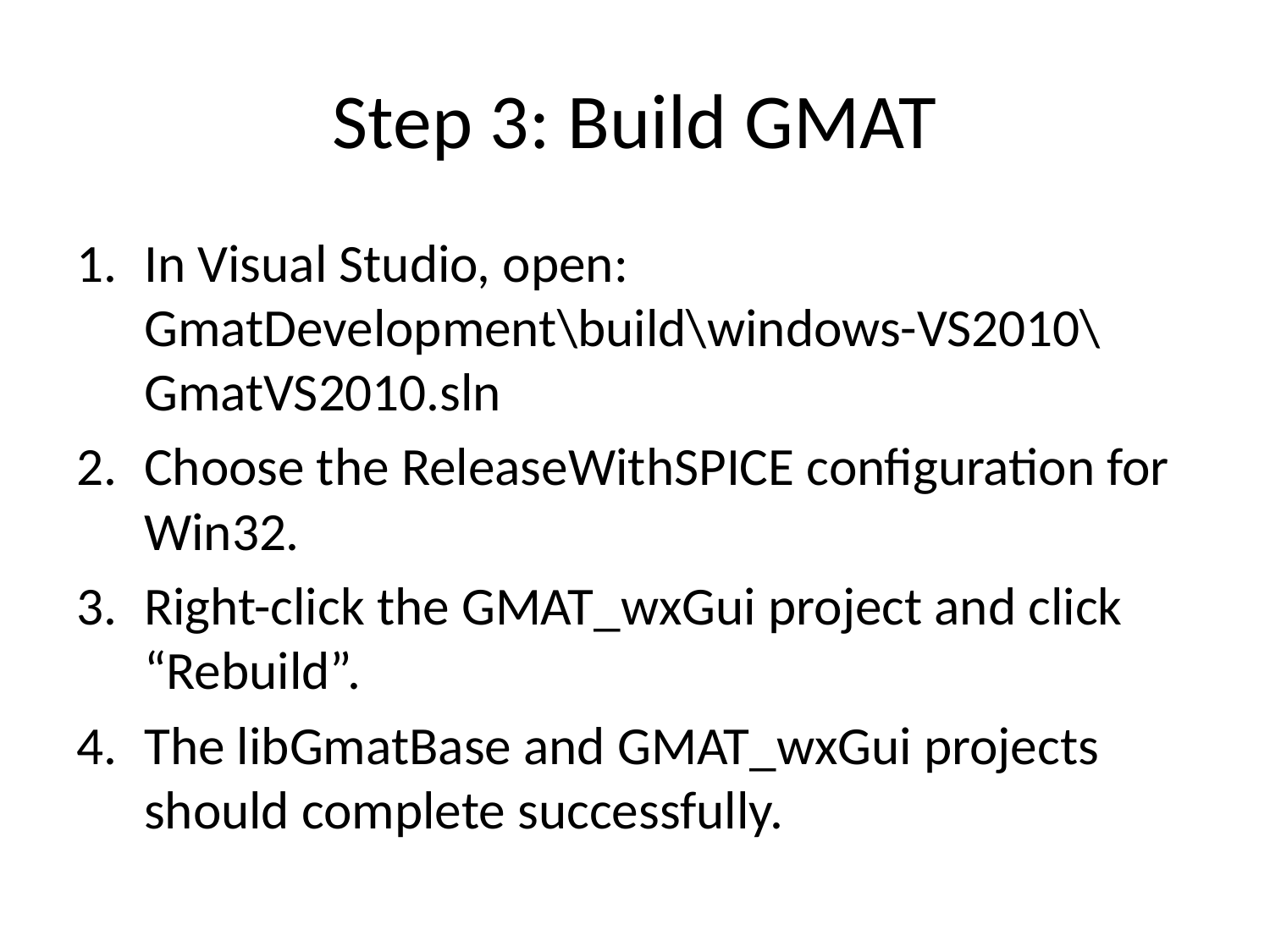

# Step 3: Build GMAT
In Visual Studio, open:
GmatDevelopment\build\windows-VS2010\GmatVS2010.sln
Choose the ReleaseWithSPICE configuration for Win32.
Right-click the GMAT_wxGui project and click “Rebuild”.
The libGmatBase and GMAT_wxGui projects should complete successfully.